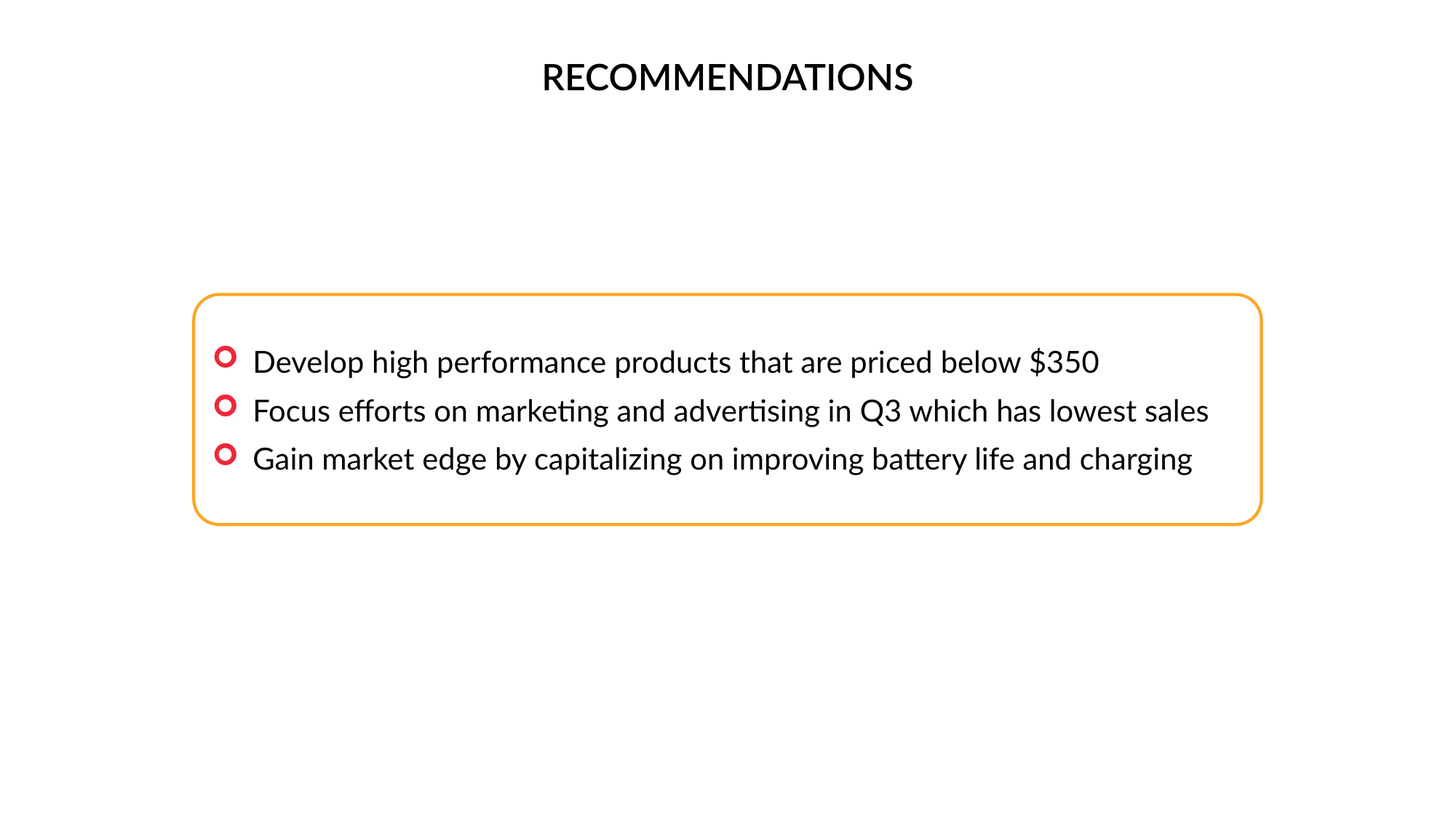

RECOMMENDATIONS
Develop high performance products that are priced below $350
Focus efforts on marketing and advertising in Q3 which has lowest sales
Gain market edge by capitalizing on improving battery life and charging